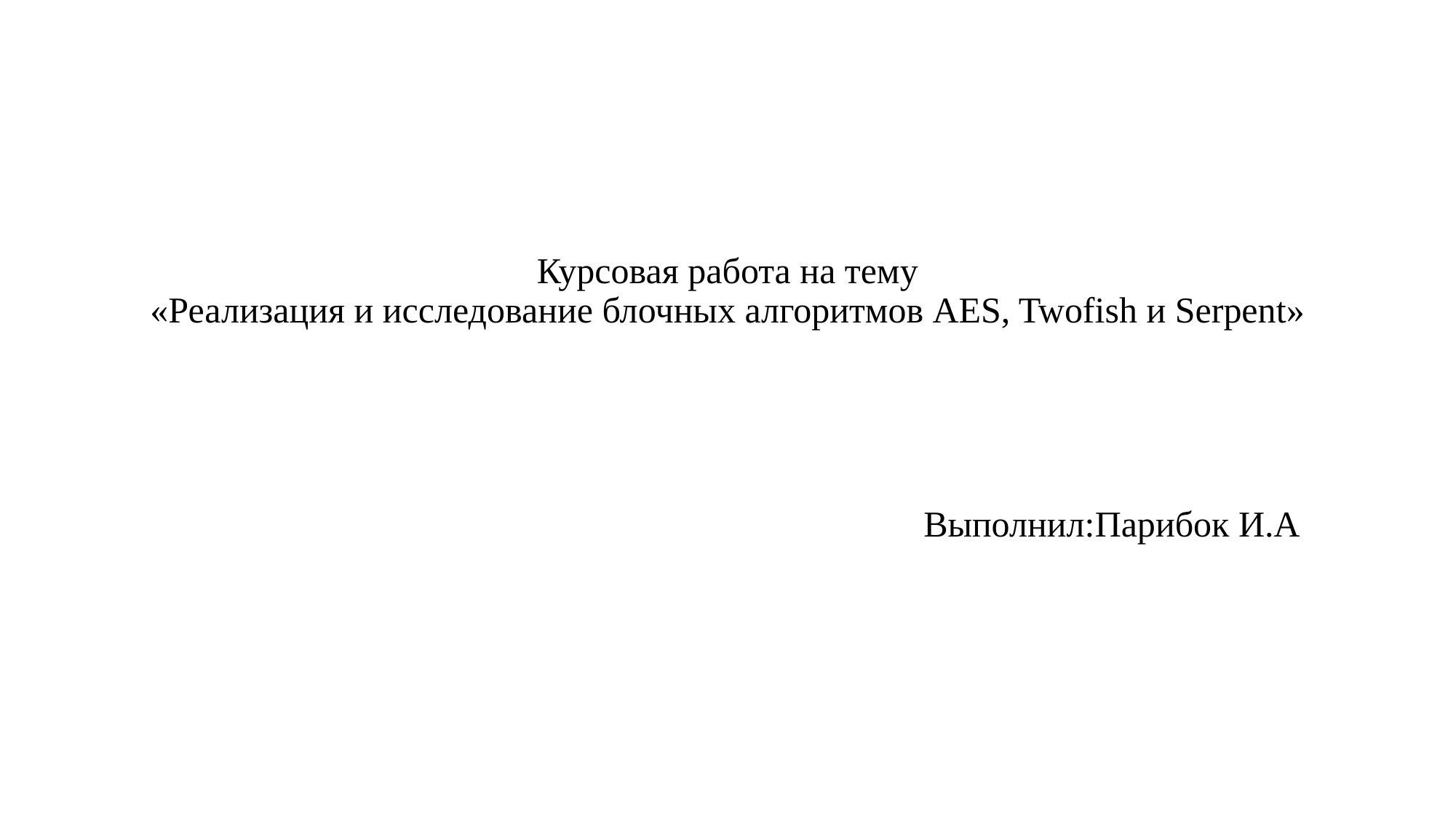

# Курсовая работа на тему «Реализация и исследование блочных алгоритмов AES, Twofish и Serpent»
Выполнил:Парибок И.А